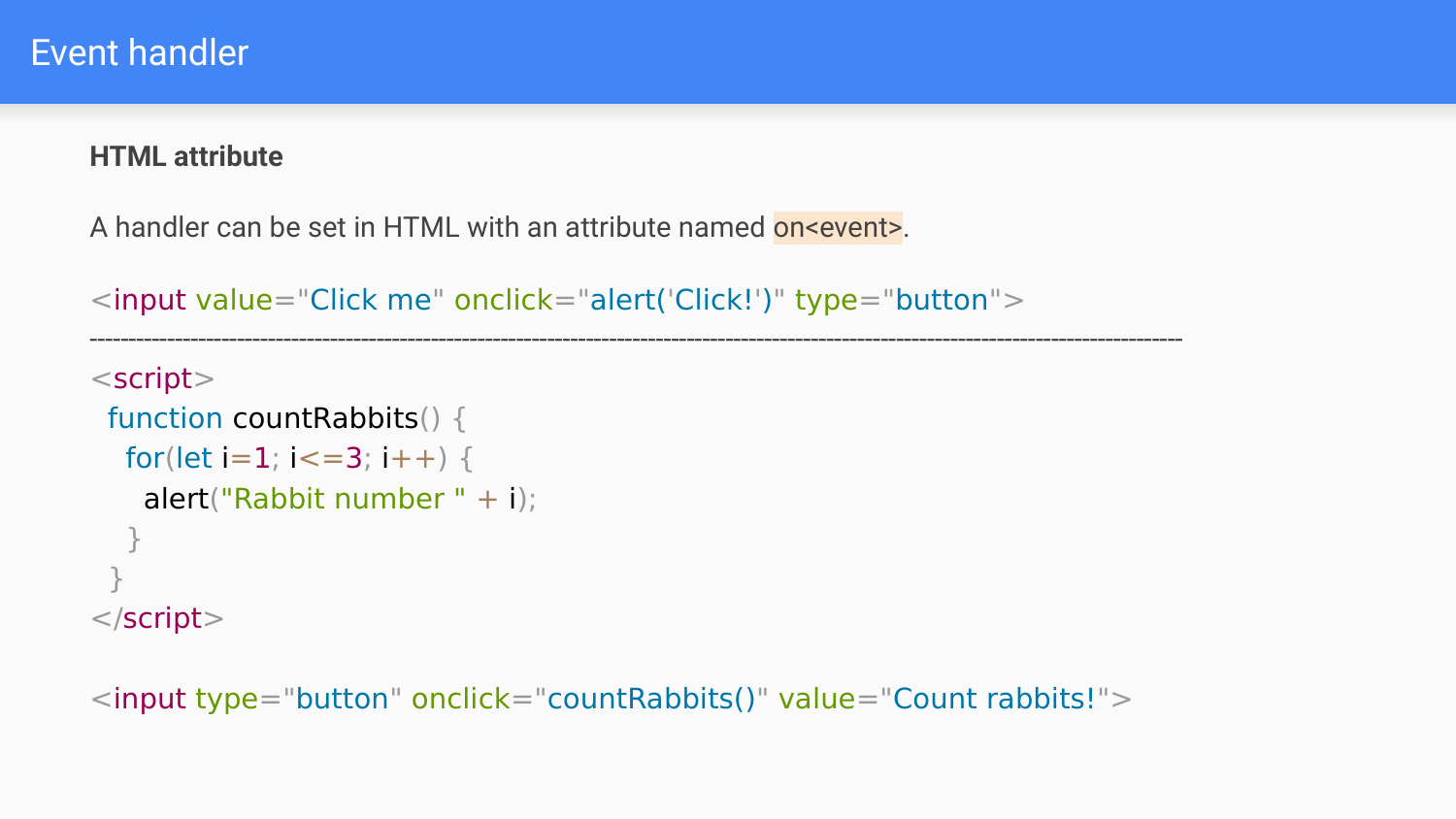

# Event handler
HTML attribute
A handler can be set in HTML with an attribute named on<event>.
<input value="Click me" onclick="alert('Click!')" type="button">
---------------------------------------------------------------------------------------------------------------------------------------------
<script>
  function countRabbits() {
    for(let i=1; i<=3; i++) {
      alert("Rabbit number " + i);
    }
  }
</script>
<input type="button" onclick="countRabbits()" value="Count rabbits!">